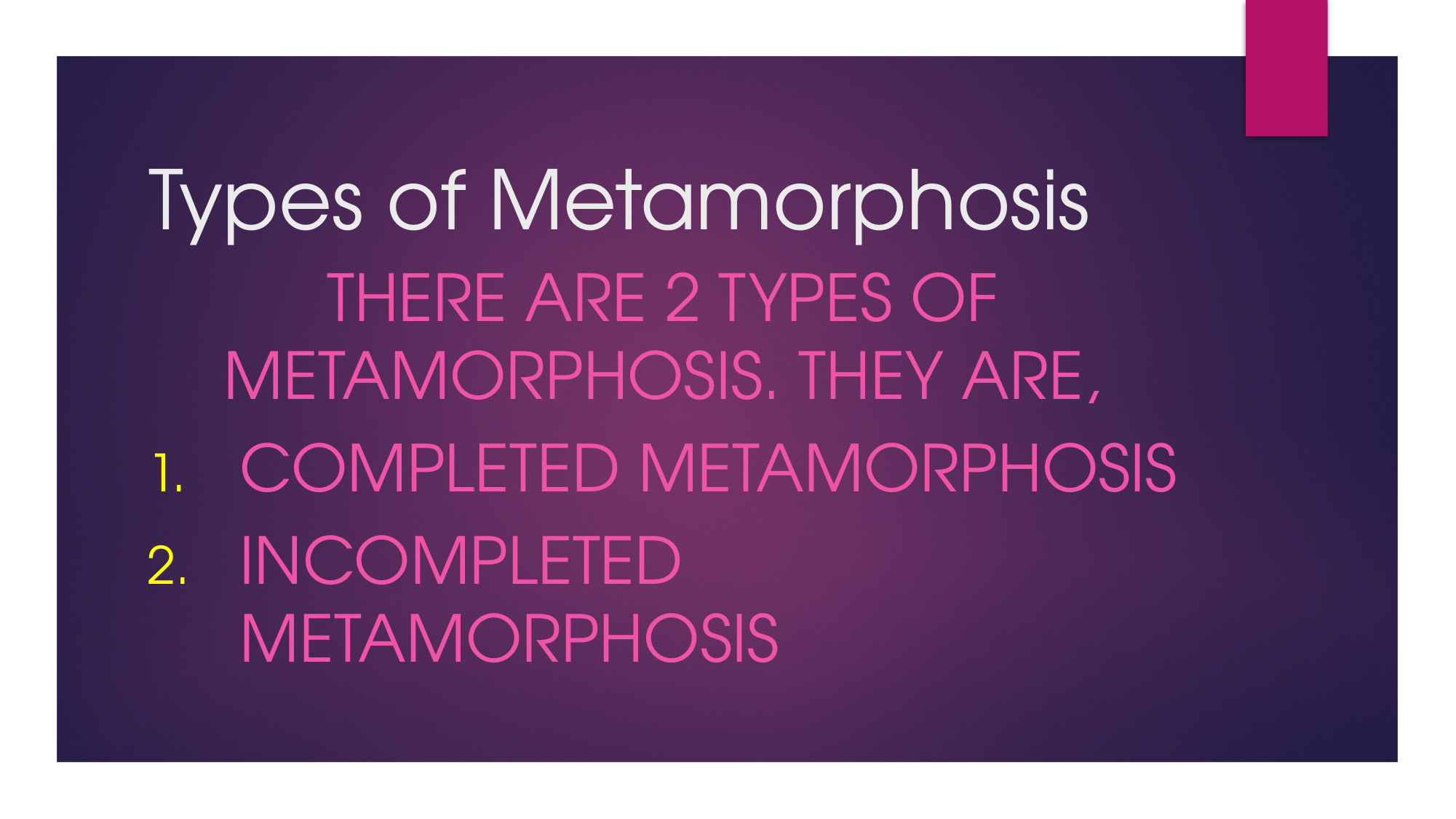

# Types of Metamorphosis
There are 2 types of metamorphosis. They are,
Completed metamorphosis
Incompleted metamorphosis